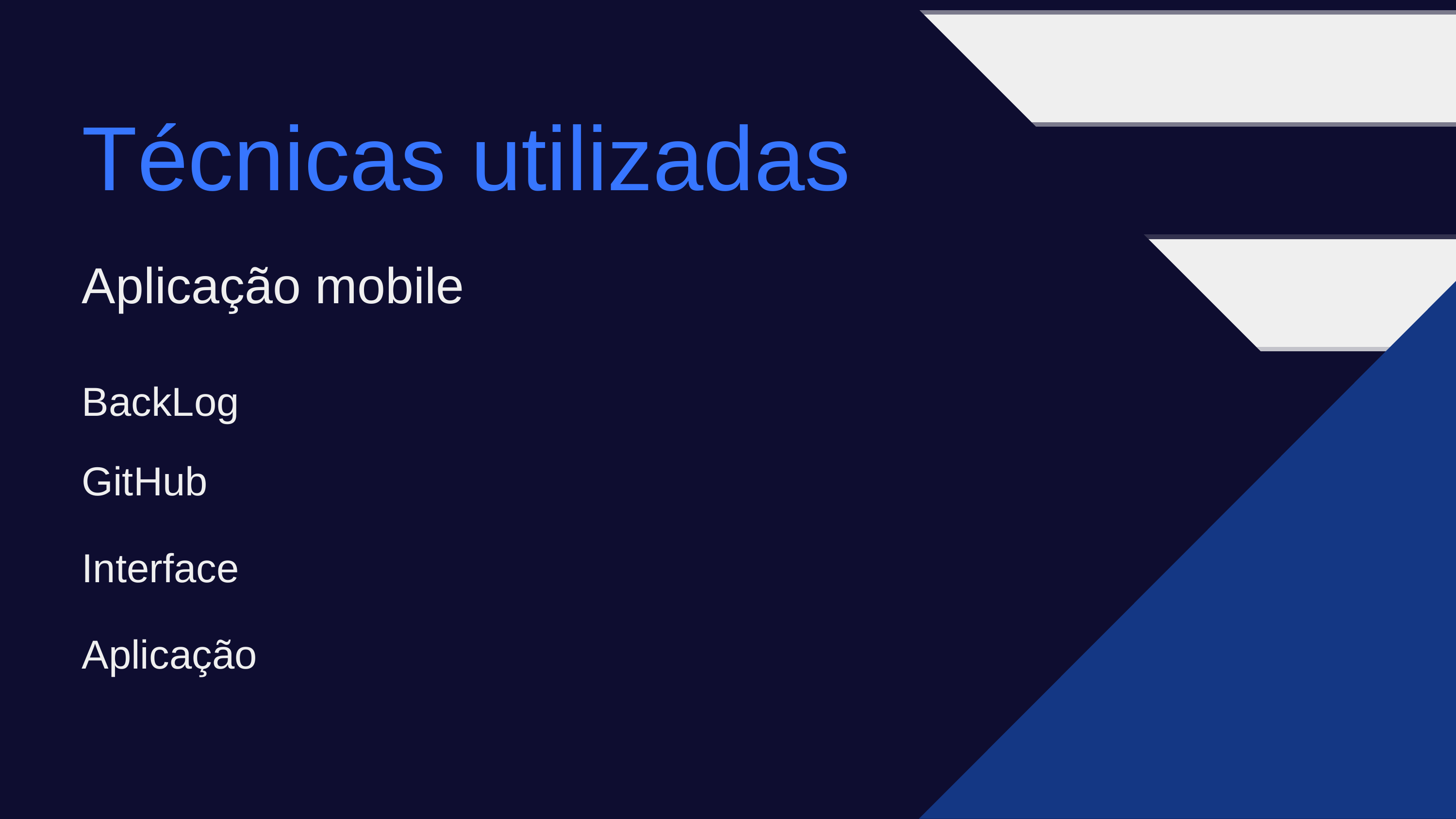

Técnicas utilizadas
Aplicação mobile

BackLog
GitHub
Interface
Aplicação